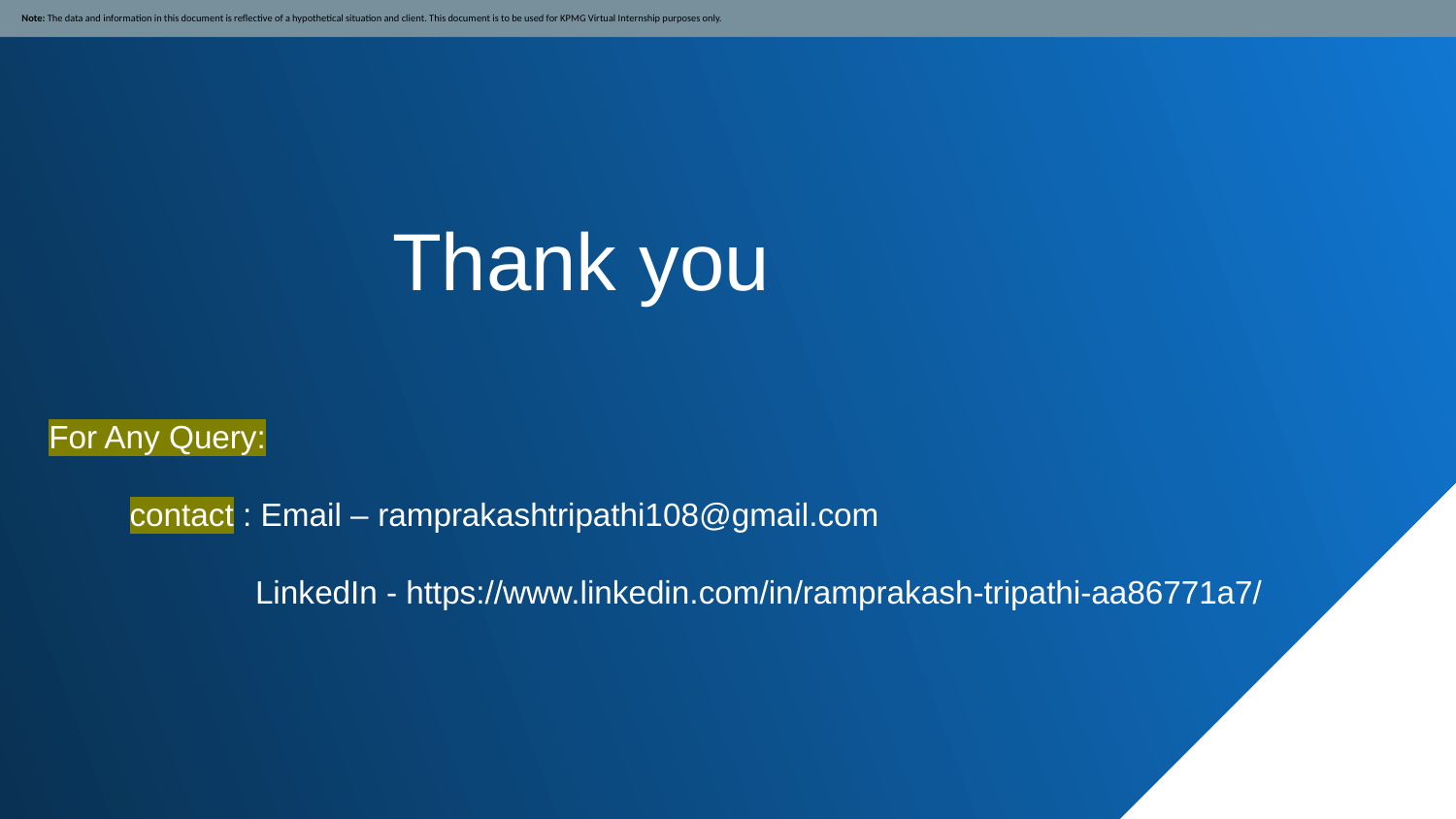

Note: The data and information in this document is reflective of a hypothetical situation and client. This document is to be used for KPMG Virtual Internship purposes only.
Thank you
For Any Query:

         contact : Email – ramprakashtripathi108@gmail.com

                       LinkedIn - https://www.linkedin.com/in/ramprakash-tripathi-aa86771a7/